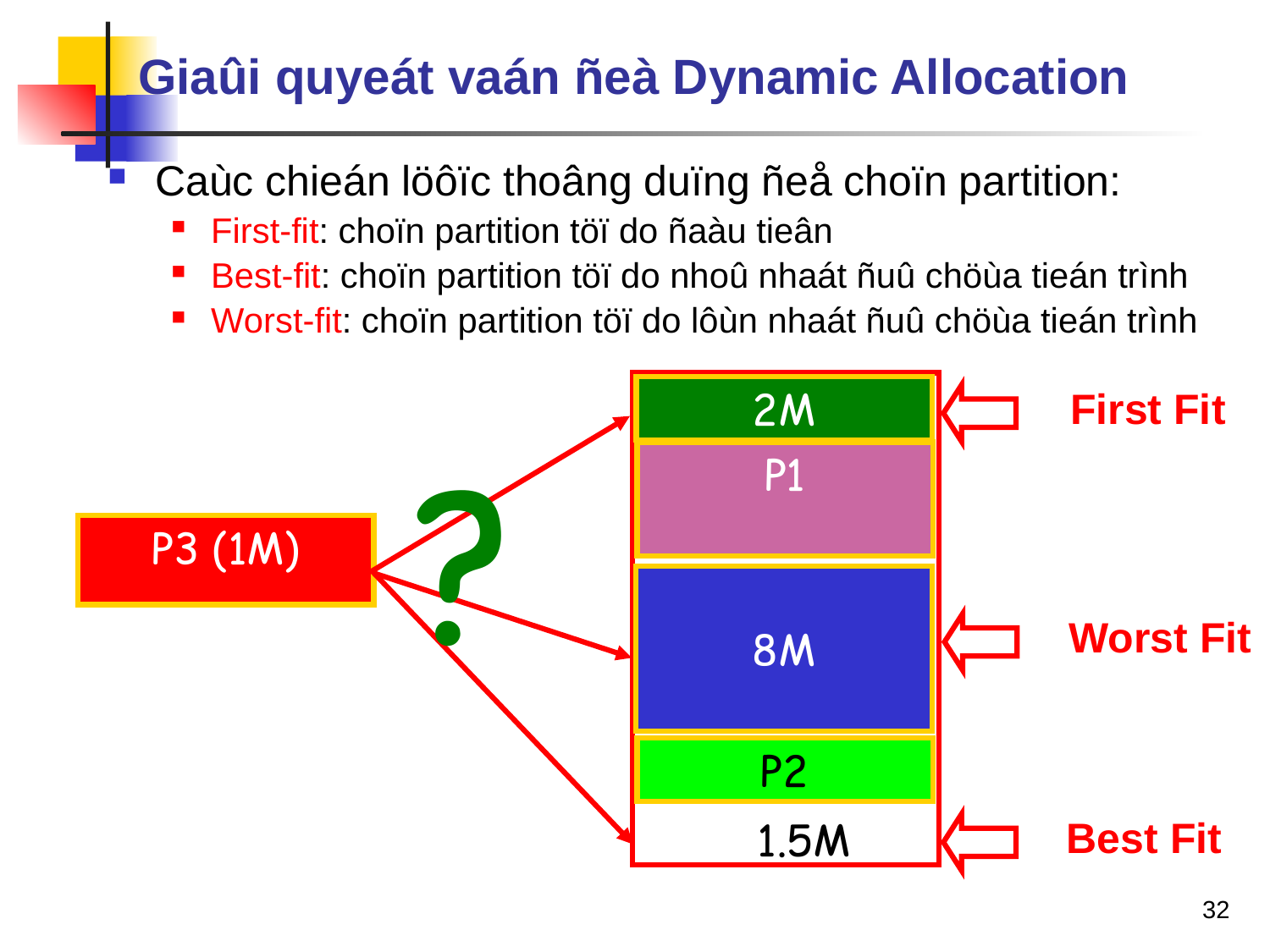

# Giaûi quyeát vaán ñeà Dynamic Allocation
Caùc chieán löôïc thoâng duïng ñeå choïn partition:
First-fit: choïn partition töï do ñaàu tieân
Best-fit: choïn partition töï do nhoû nhaát ñuû chöùa tieán trình
Worst-fit: choïn partition töï do lôùn nhaát ñuû chöùa tieán trình

First Fit

2M

?
P1

P3 (1M)

8M

Worst Fit

P2
Best Fit

1.5M
32